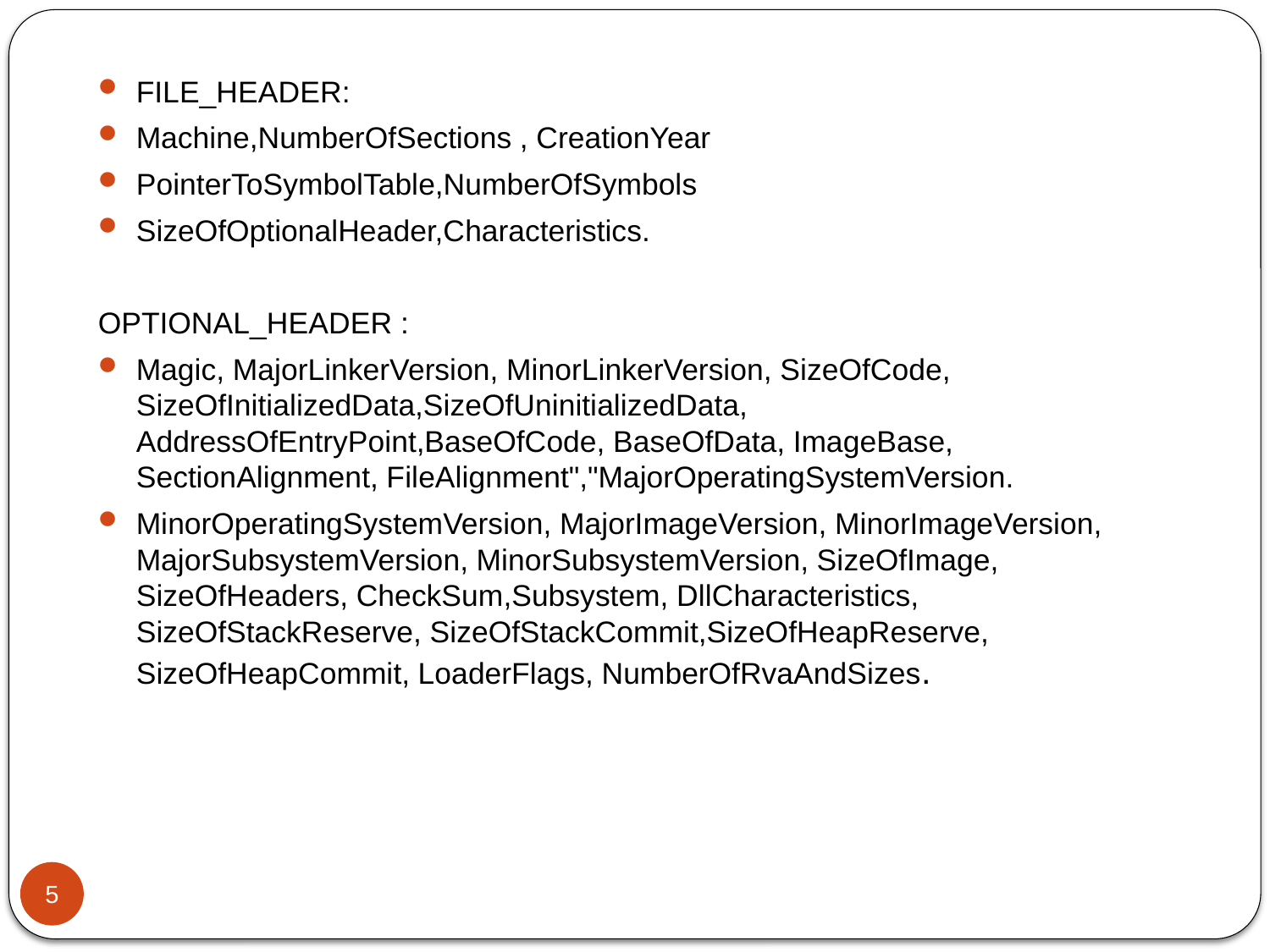

FILE_HEADER:
Machine,NumberOfSections , CreationYear
PointerToSymbolTable,NumberOfSymbols
SizeOfOptionalHeader,Characteristics.

OPTIONAL_HEADER :
Magic, MajorLinkerVersion, MinorLinkerVersion, SizeOfCode, SizeOfInitializedData,SizeOfUninitializedData, AddressOfEntryPoint,BaseOfCode, BaseOfData, ImageBase, SectionAlignment, FileAlignment","MajorOperatingSystemVersion.
MinorOperatingSystemVersion, MajorImageVersion, MinorImageVersion, MajorSubsystemVersion, MinorSubsystemVersion, SizeOfImage, SizeOfHeaders, CheckSum,Subsystem, DllCharacteristics, SizeOfStackReserve, SizeOfStackCommit,SizeOfHeapReserve, SizeOfHeapCommit, LoaderFlags, NumberOfRvaAndSizes.
5